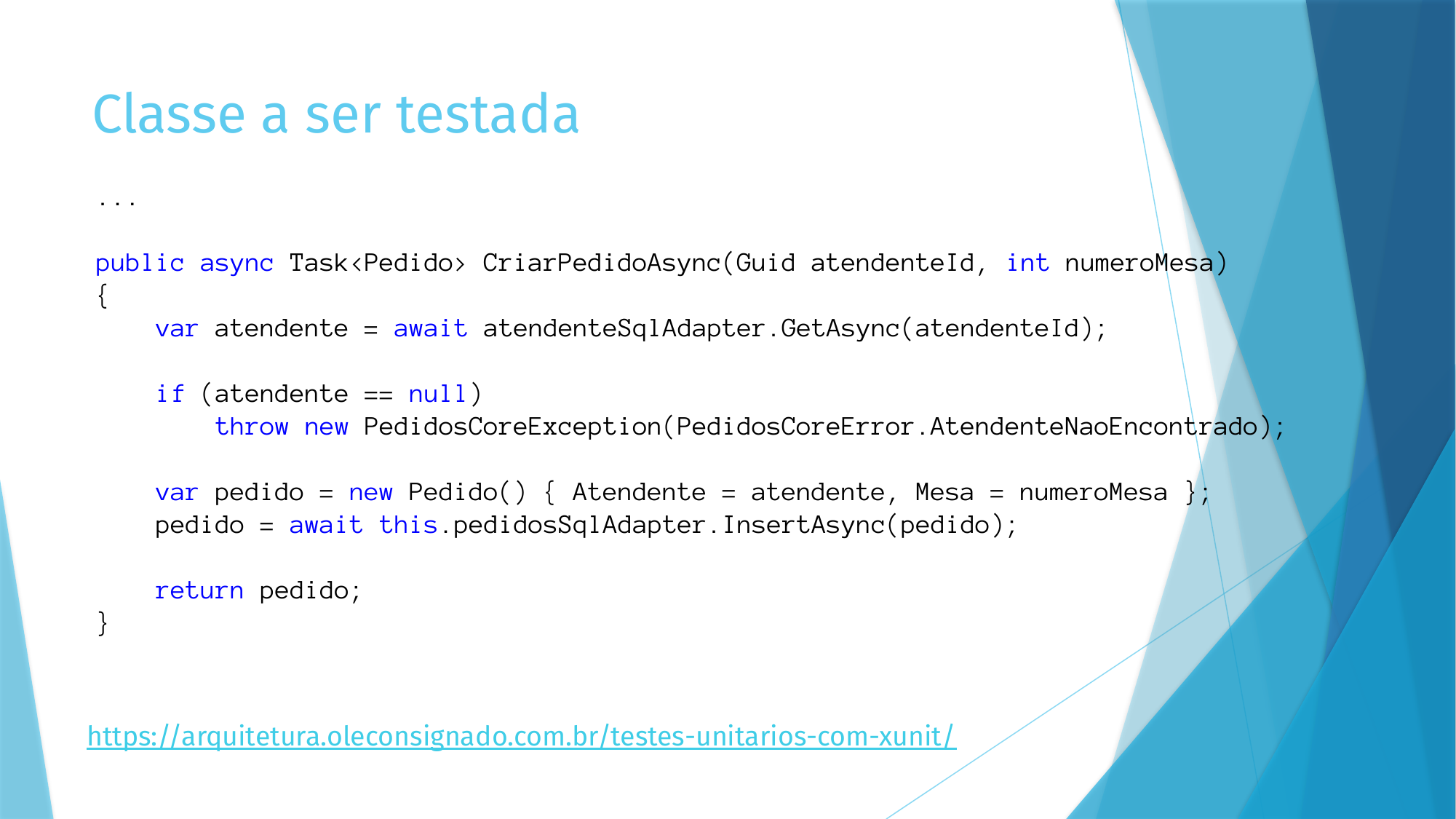

# Classe a ser testada
    ...

    public async Task<Pedido> CriarPedidoAsync(Guid atendenteId, int numeroMesa)
    {
        var atendente = await atendenteSqlAdapter.GetAsync(atendenteId);

        if (atendente == null)
            throw new PedidosCoreException(PedidosCoreError.AtendenteNaoEncontrado);

        var pedido = new Pedido() { Atendente = atendente, Mesa = numeroMesa };
        pedido = await this.pedidosSqlAdapter.InsertAsync(pedido);

        return pedido;
    }

https://arquitetura.oleconsignado.com.br/testes-unitarios-com-xunit/